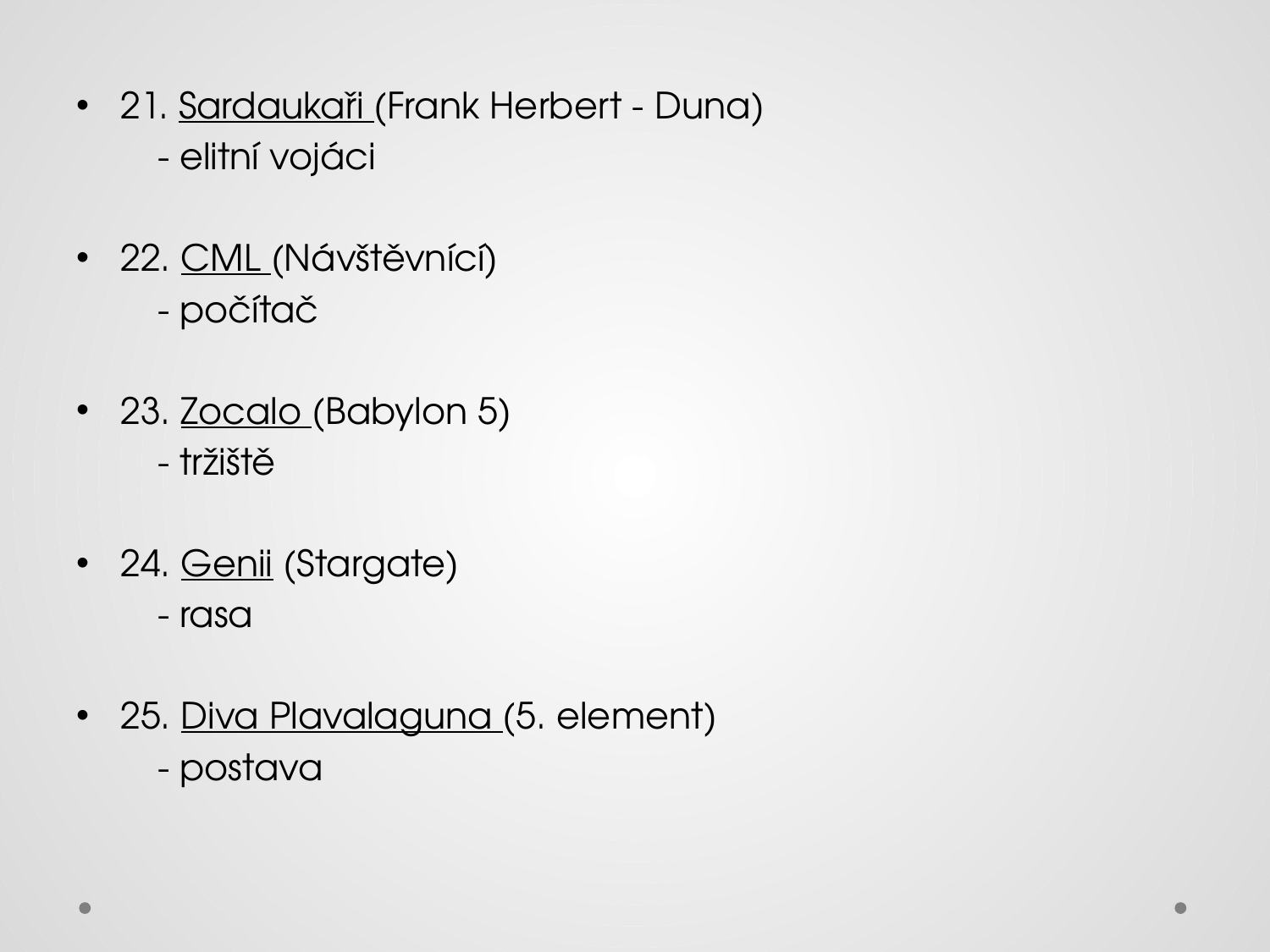

21. Sardaukaři (Frank Herbert - Duna)
        - elitní vojáci

22. CML (Návštěvnící)
        - počítač

23. Zocalo (Babylon 5)
        - tržiště

24. Genii (Stargate)
        - rasa

25. Diva Plavalaguna (5. element)
        - postava